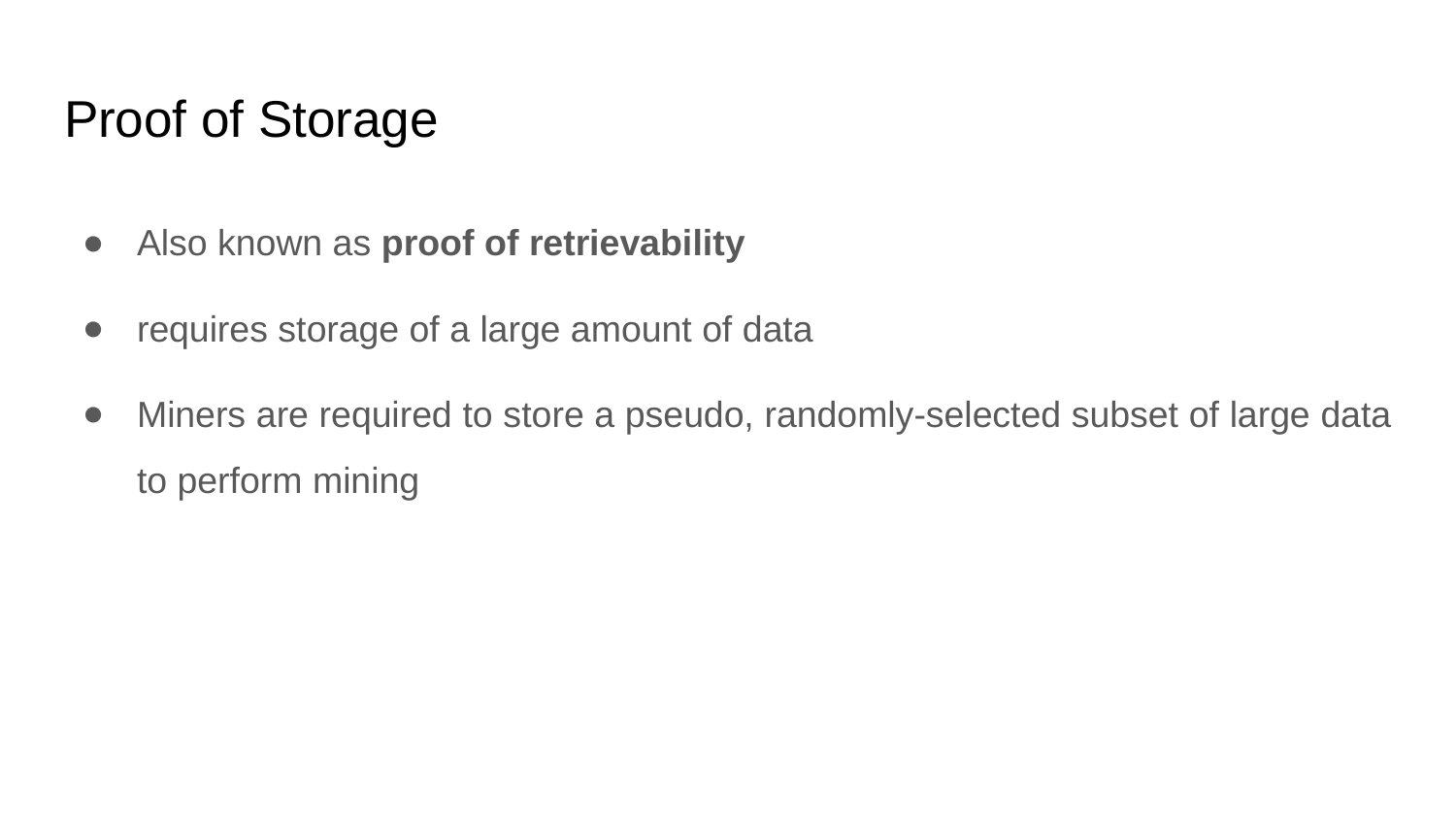

# Proof of Storage
Also known as proof of retrievability
requires storage of a large amount of data
Miners are required to store a pseudo, randomly-selected subset of large data to perform mining